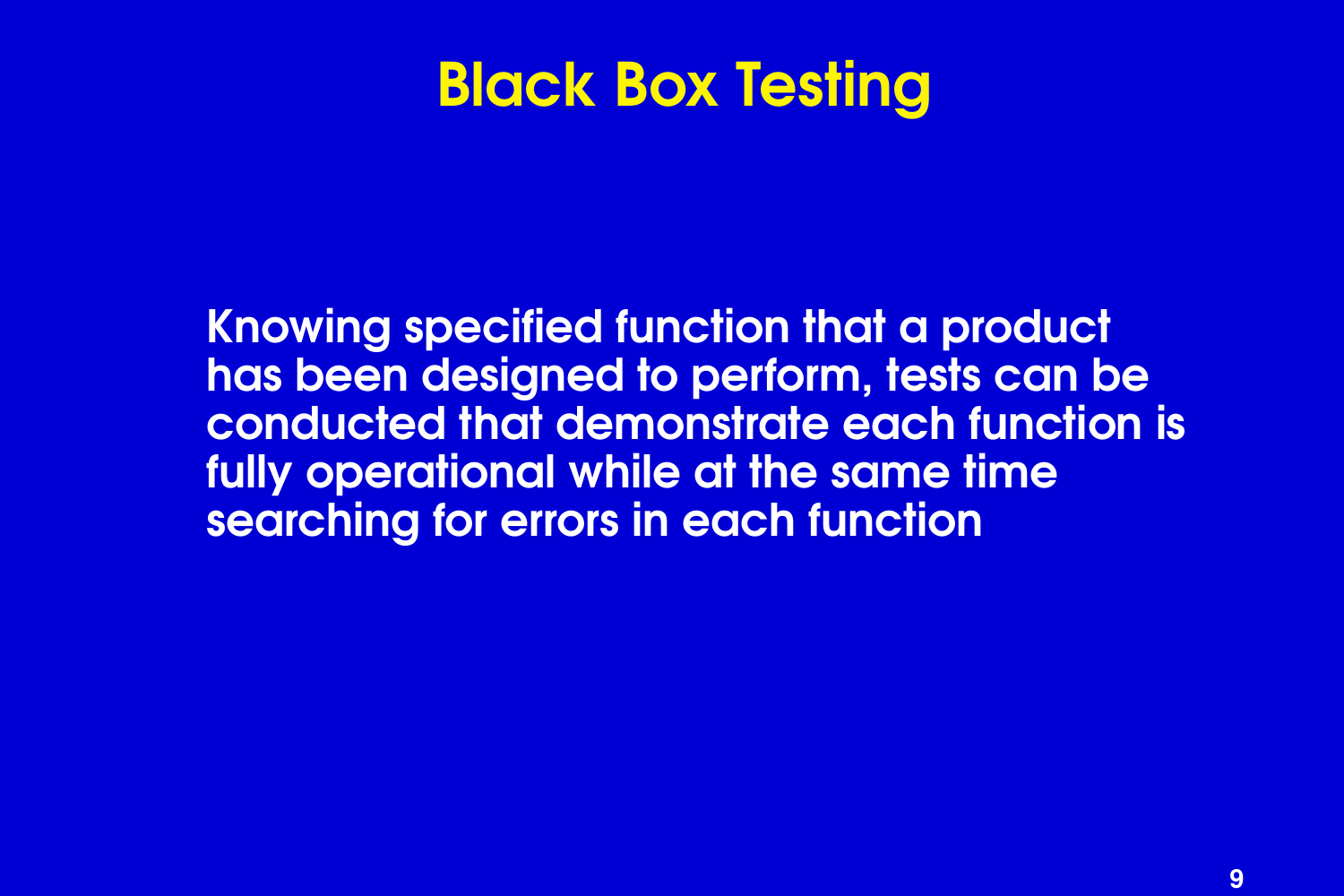

# Black Box Testing
	Knowing specified function that a product has been designed to perform, tests can be conducted that demonstrate each function is fully operational while at the same time searching for errors in each function